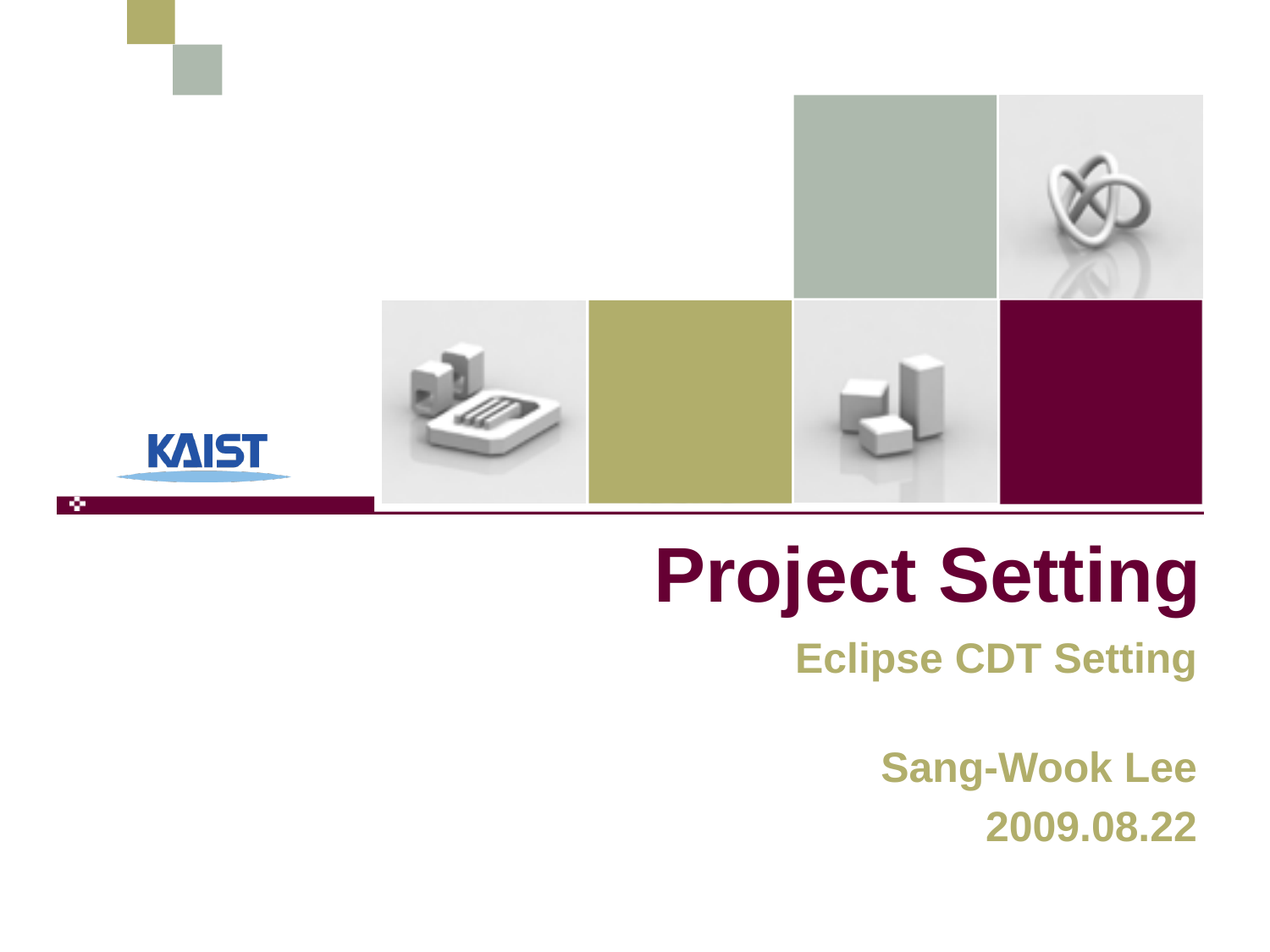

# Project Setting
Eclipse CDT Setting
Sang-Wook Lee
2009.08.22